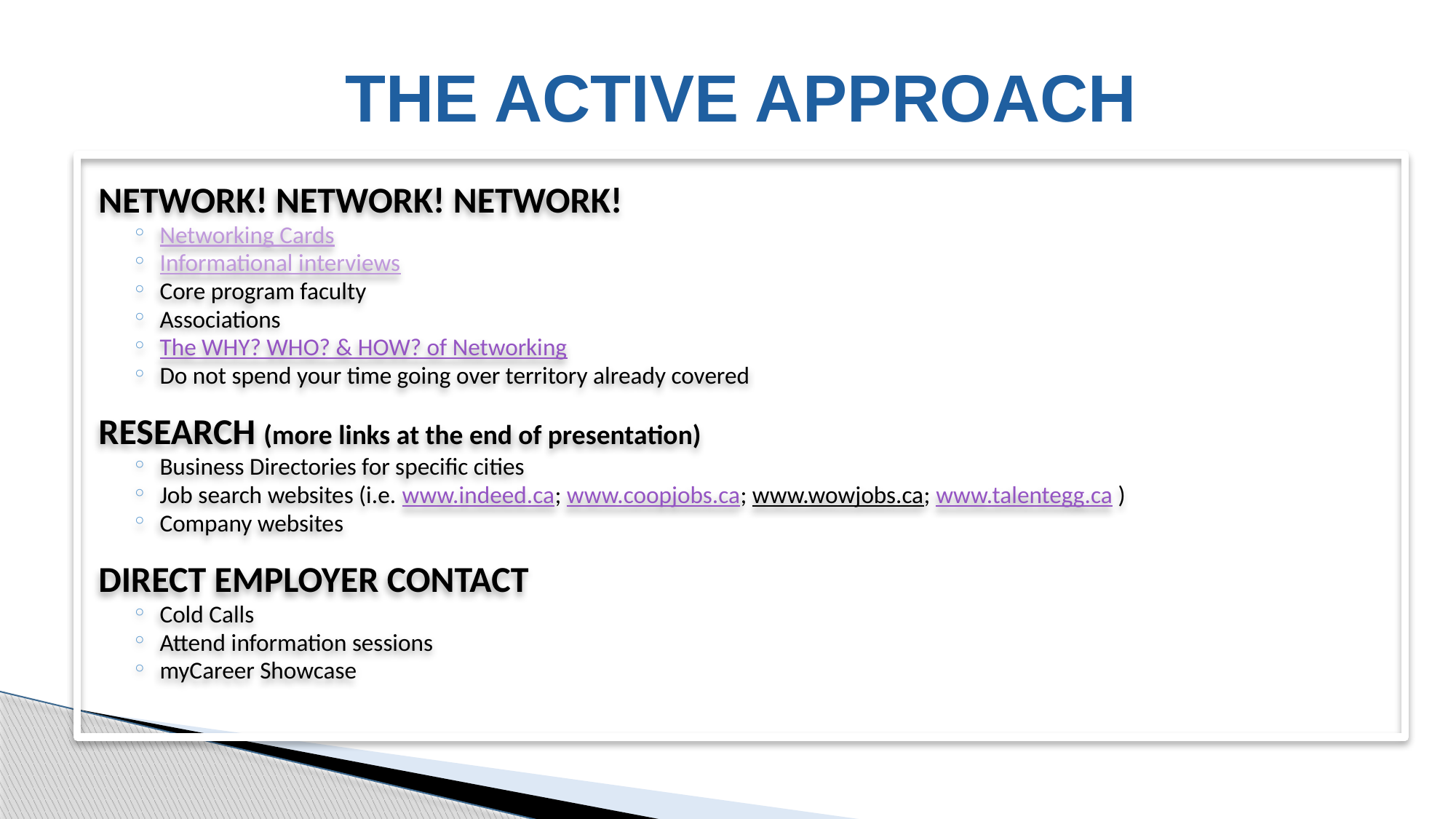

# THE ACTIVE APPROACH

Network! Network! Network!
Networking Cards
Informational interviews
Core program faculty
Associations
The WHY? WHO? & HOW? of Networking
Do not spend your time going over territory already covered

Research (more links at the end of presentation)
Business Directories for specific cities
Job search websites (i.e. www.indeed.ca; www.coopjobs.ca; www.wowjobs.ca; www.talentegg.ca )
Company websites

Direct Employer Contact
Cold Calls
Attend information sessions
myCareer Showcase